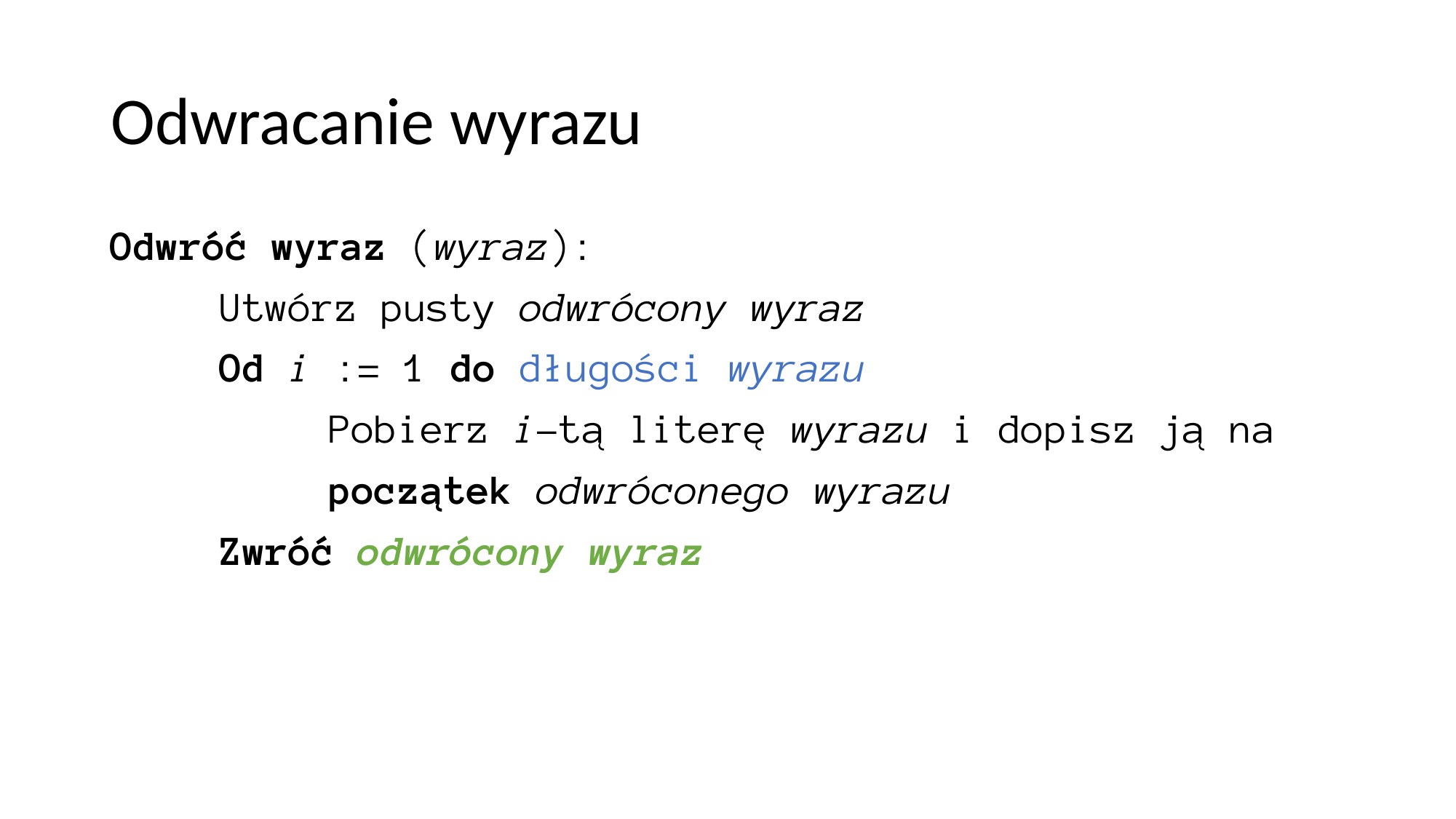

# Odwracanie wyrazu
Odwróć wyraz (wyraz):
	Utwórz pusty odwrócony wyraz
	Od i := 1 do długości wyrazu
		Pobierz i-tą literę wyrazu i dopisz ją na
		początek odwróconego wyrazu
	Zwróć odwrócony wyraz